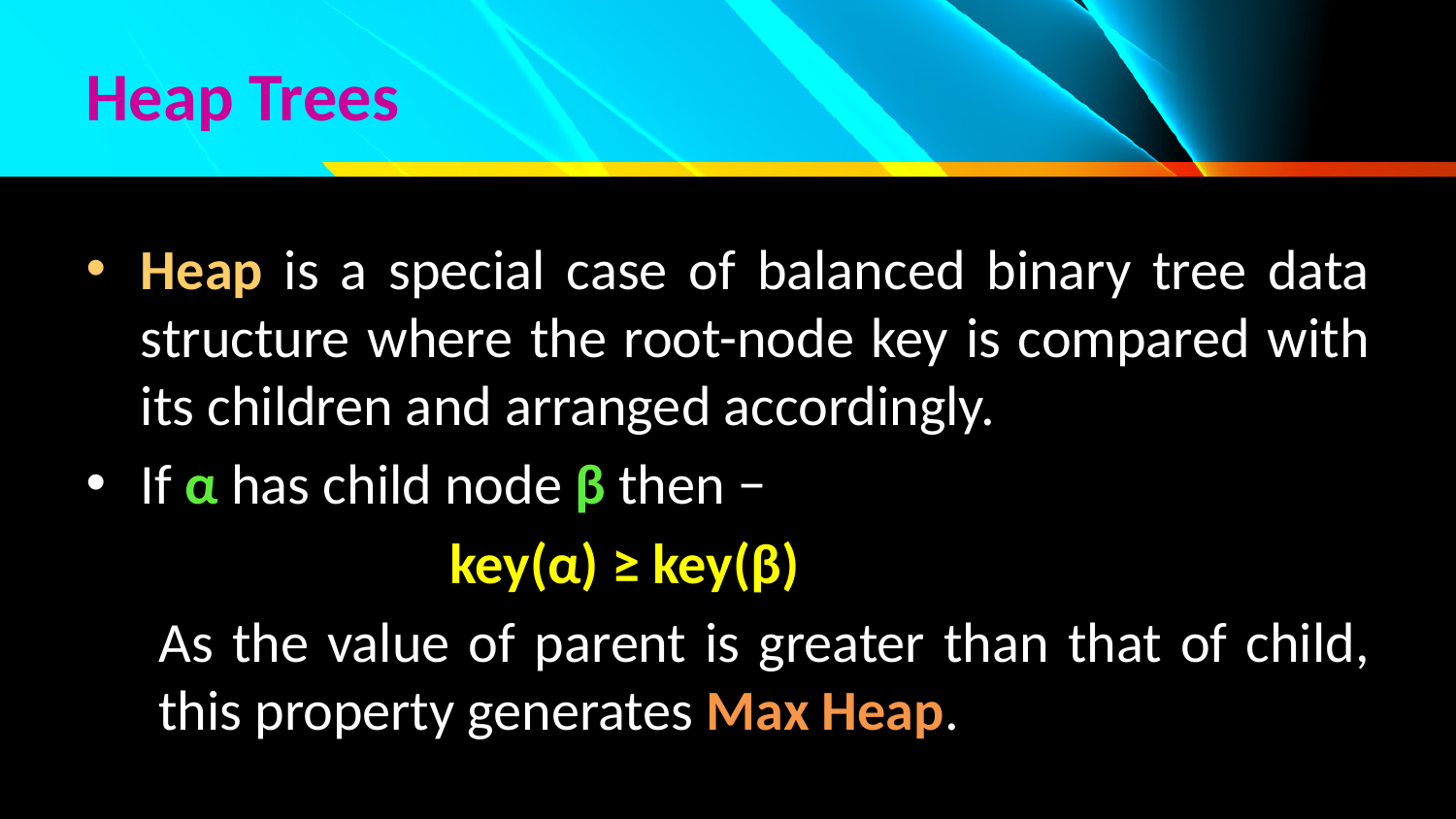

# Heap Trees
Heap is a special case of balanced binary tree data structure where the root-node key is compared with its children and arranged accordingly.
If α has child node β then −
		key(α) ≥ key(β)
As the value of parent is greater than that of child, this property generates Max Heap.